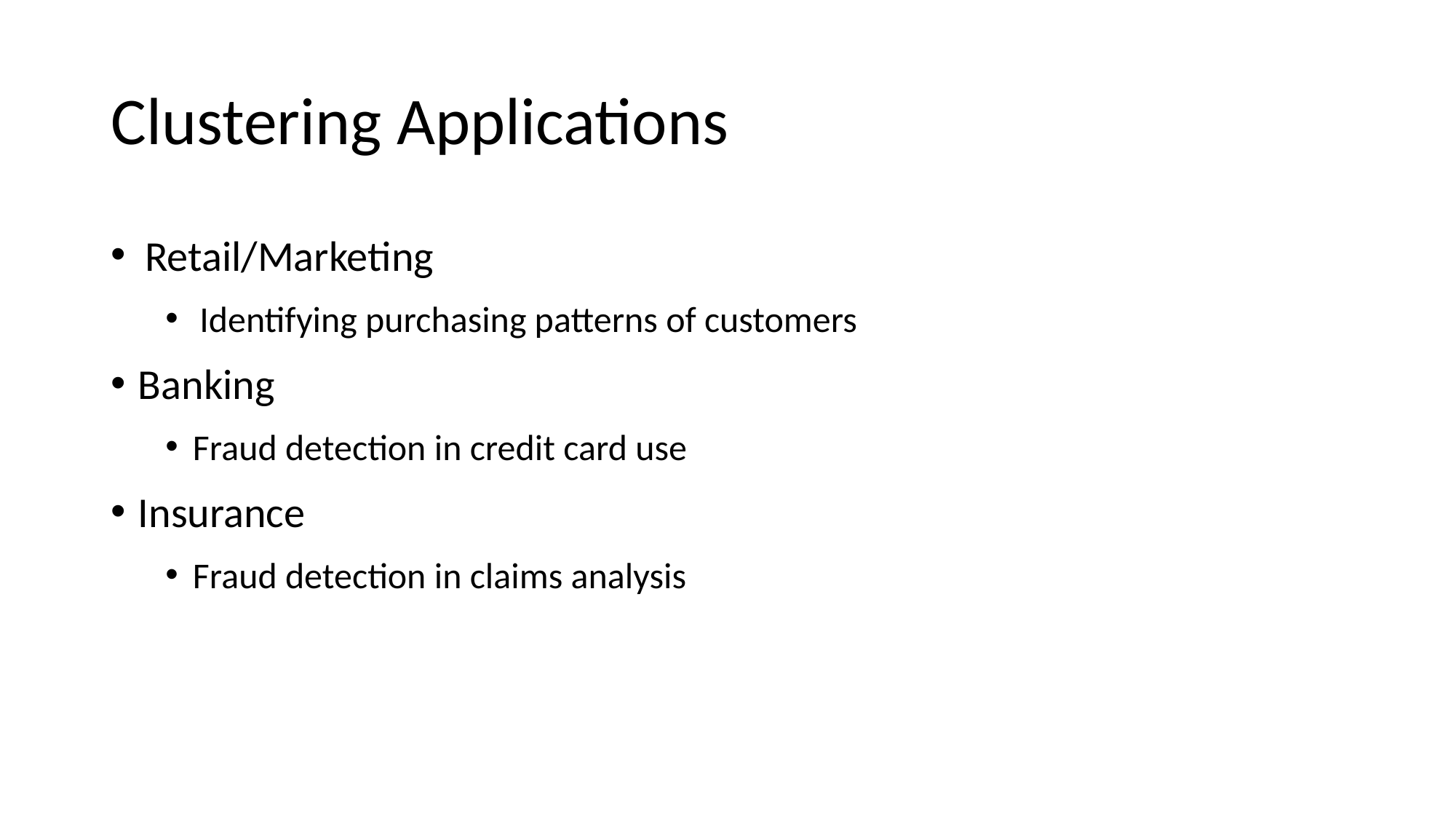

# Clustering Applications
Retail/Marketing
Identifying purchasing patterns of customers
Banking
Fraud detection in credit card use
Insurance
Fraud detection in claims analysis